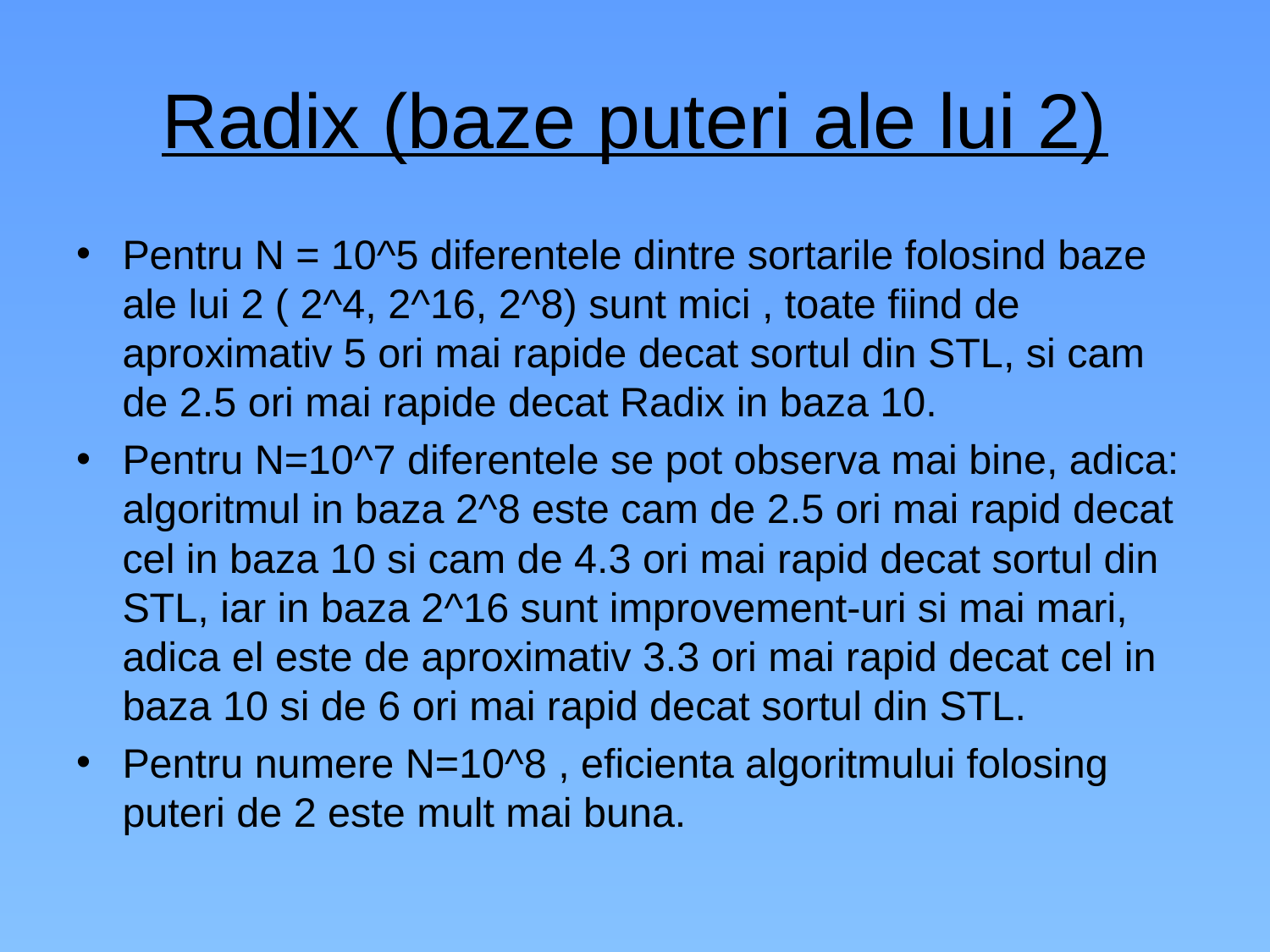

# Radix (baze puteri ale lui 2)
Pentru N = 10^5 diferentele dintre sortarile folosind baze ale lui 2 ( 2^4, 2^16, 2^8) sunt mici , toate fiind de aproximativ 5 ori mai rapide decat sortul din STL, si cam de 2.5 ori mai rapide decat Radix in baza 10.
Pentru N=10^7 diferentele se pot observa mai bine, adica: algoritmul in baza 2^8 este cam de 2.5 ori mai rapid decat cel in baza 10 si cam de 4.3 ori mai rapid decat sortul din STL, iar in baza 2^16 sunt improvement-uri si mai mari, adica el este de aproximativ 3.3 ori mai rapid decat cel in baza 10 si de 6 ori mai rapid decat sortul din STL.
Pentru numere N=10^8 , eficienta algoritmului folosing puteri de 2 este mult mai buna.